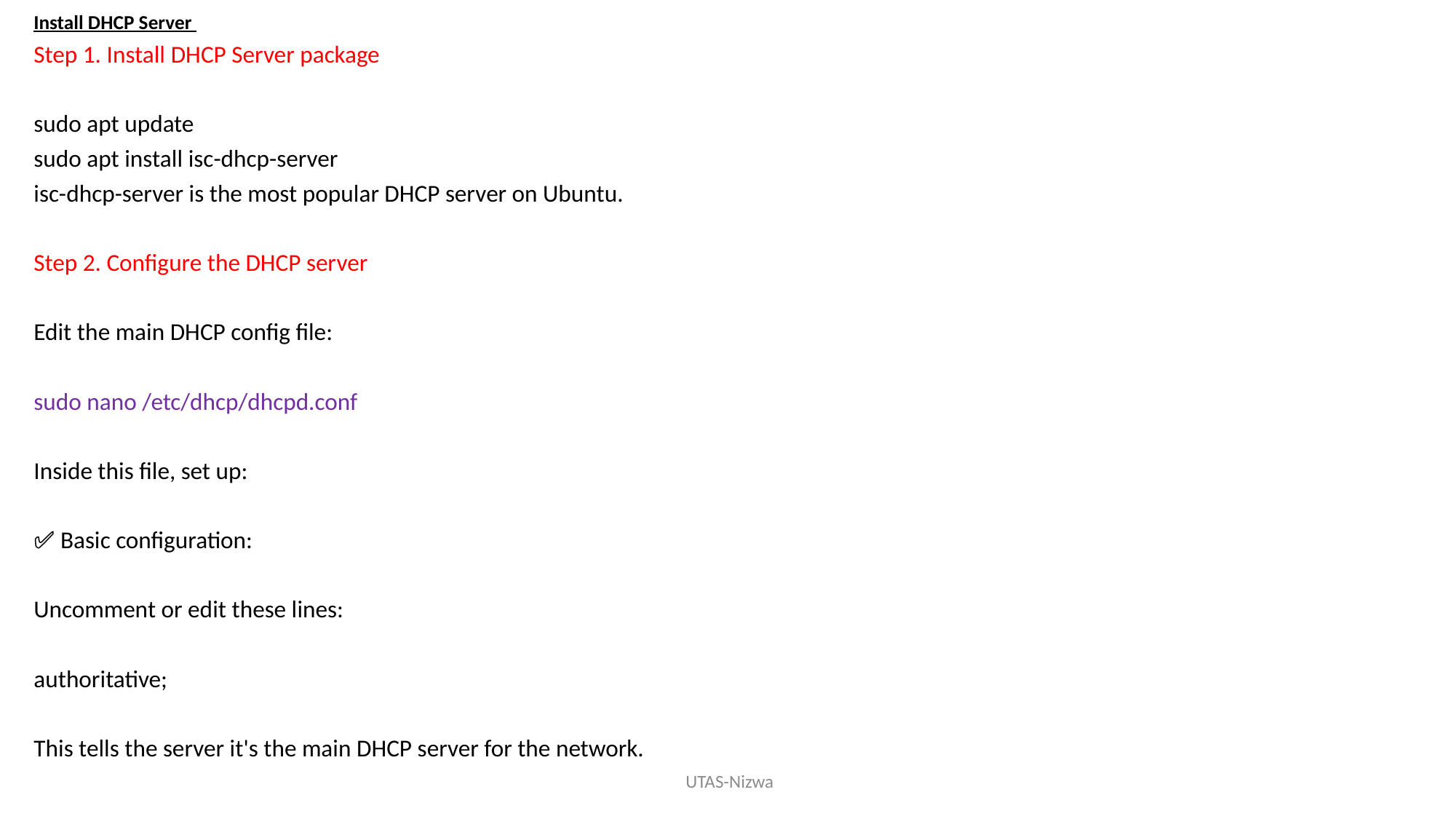

Install DHCP Server
Step 1. Install DHCP Server package

sudo apt update
sudo apt install isc-dhcp-server
isc-dhcp-server is the most popular DHCP server on Ubuntu.

Step 2. Configure the DHCP server

Edit the main DHCP config file:

sudo nano /etc/dhcp/dhcpd.conf

Inside this file, set up:

✅ Basic configuration:

Uncomment or edit these lines:

authoritative;

This tells the server it's the main DHCP server for the network.

 UTAS-Nizwa